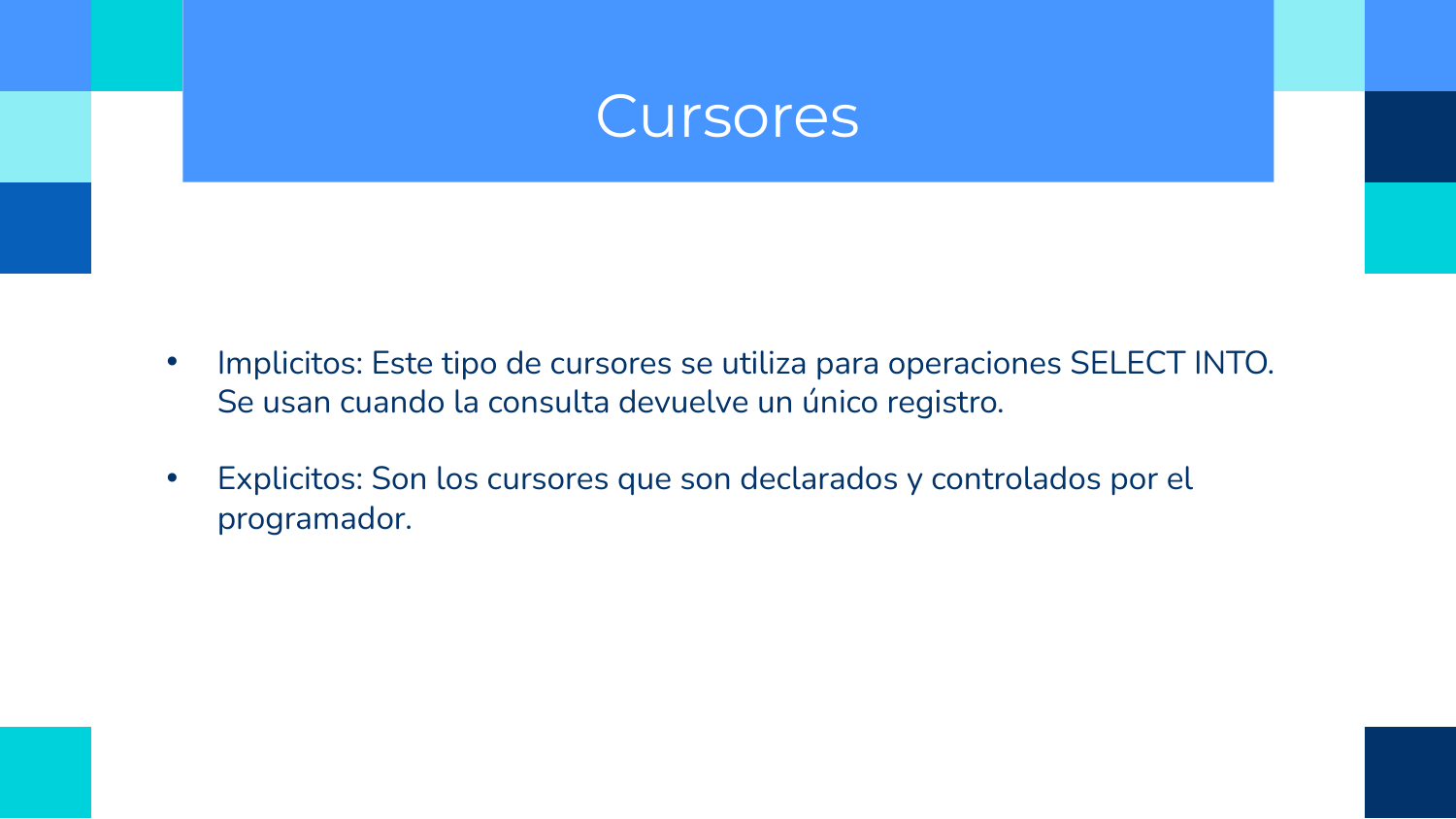

# Cursores

Implicitos: Este tipo de cursores se utiliza para operaciones SELECT INTO. Se usan cuando la consulta devuelve un único registro.

Explicitos: Son los cursores que son declarados y controlados por el programador.